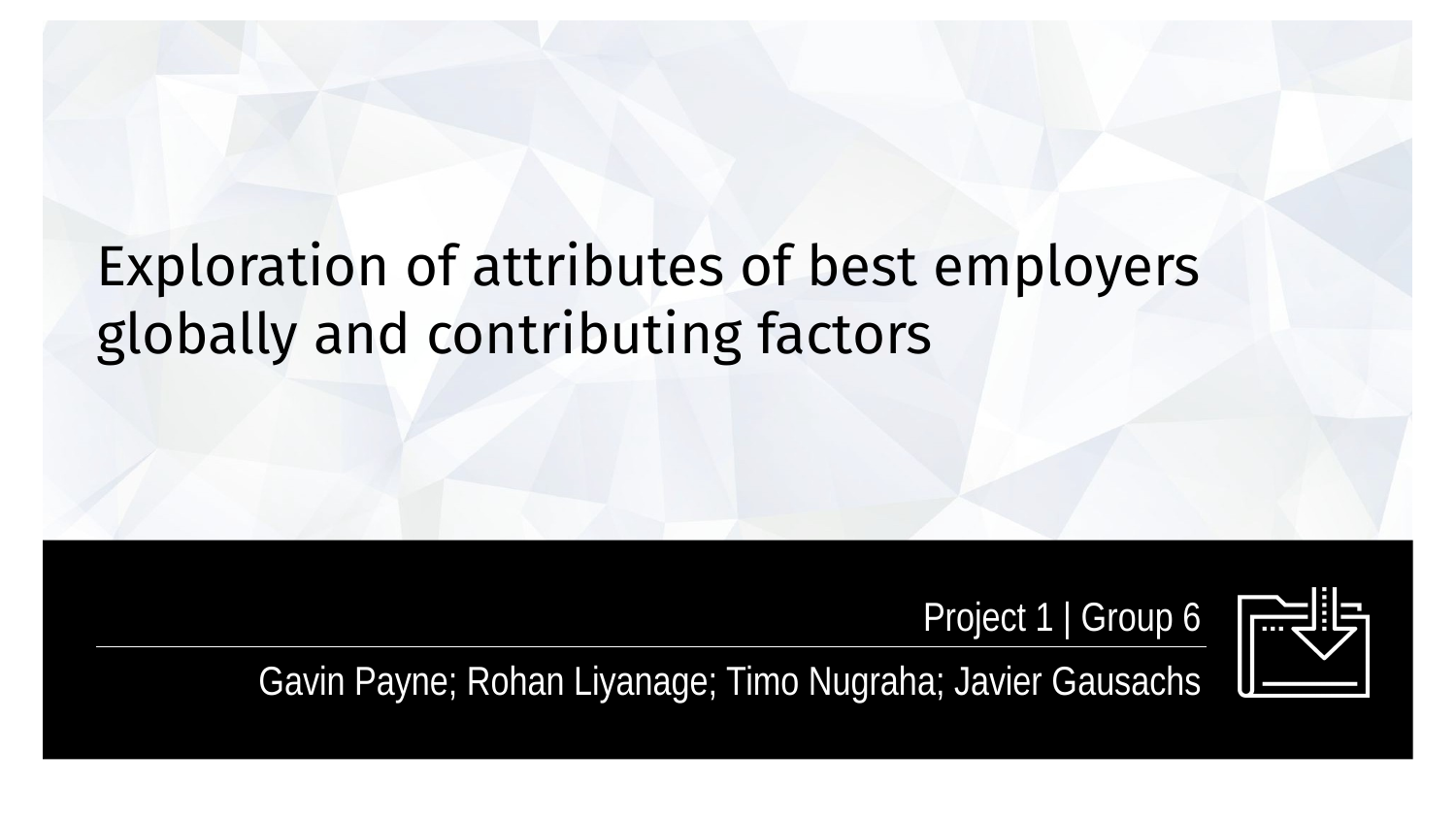

# Exploration of attributes of best employers globally and contributing factors
Project 1 | Group 6
Gavin Payne; Rohan Liyanage; Timo Nugraha; Javier Gausachs